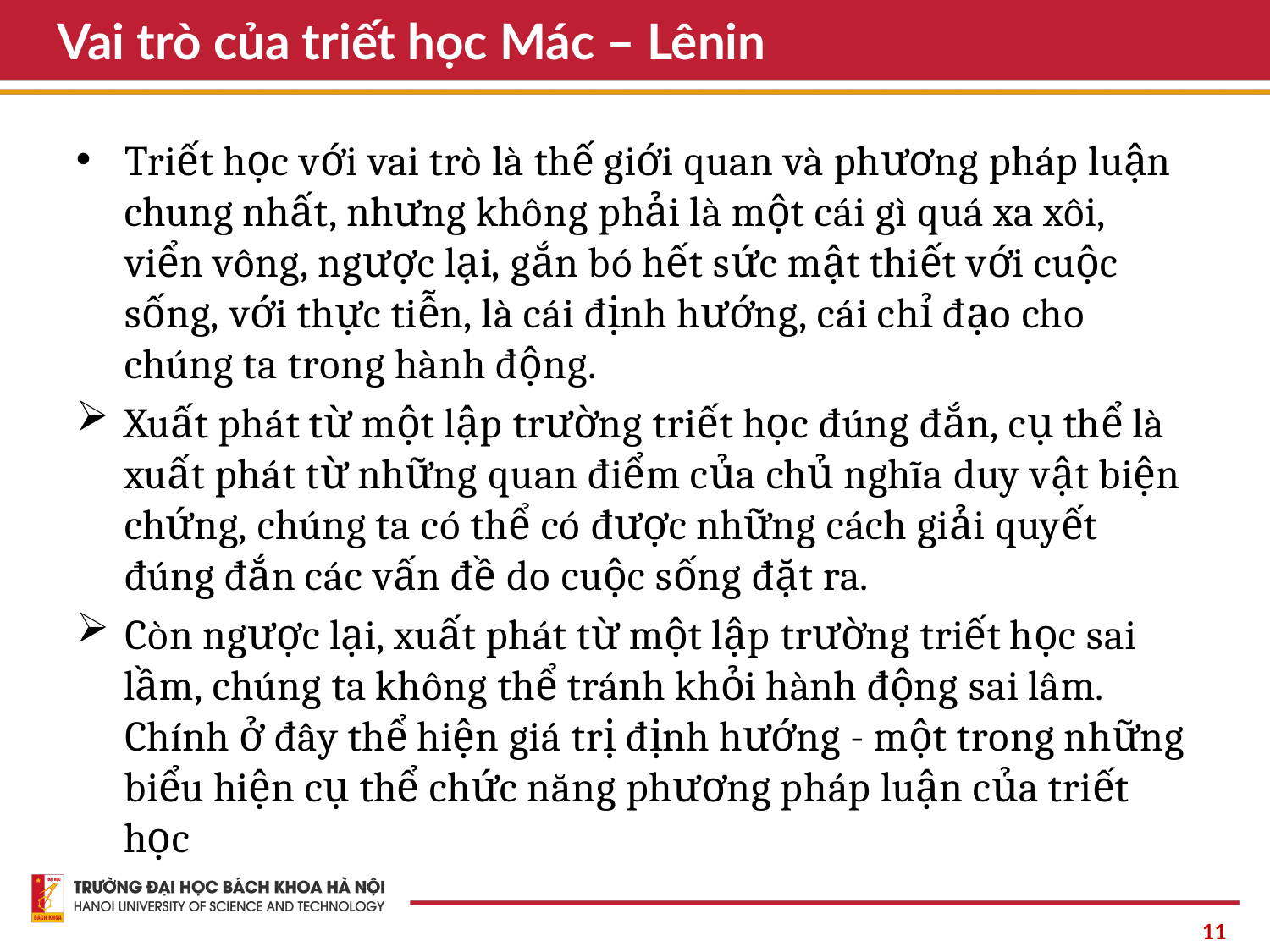

# Vai trò của triết học Mác – Lênin

Triết học với vai trò là thế giới quan và phương pháp luận chung nhất, nhưng không phải là một cái gì quá xa xôi, viển vông, ngược lại, gắn bó hết sức mật thiết với cuộc sống, với thực tiễn, là cái định hướng, cái chỉ đạo cho chúng ta trong hành động.
Xuất phát từ một lập trường triết học đúng đắn, cụ thể là xuất phát từ những quan điểm của chủ nghĩa duy vật biện chứng, chúng ta có thể có được những cách giải quyết đúng đắn các vấn đề do cuộc sống đặt ra.
Còn ngược lại, xuất phát từ một lập trường triết học sai lầm, chúng ta không thể tránh khỏi hành động sai lâm. Chính ở đây thể hiện giá trị định hướng - một trong những biểu hiện cụ thể chức năng phương pháp luận của triết học
11